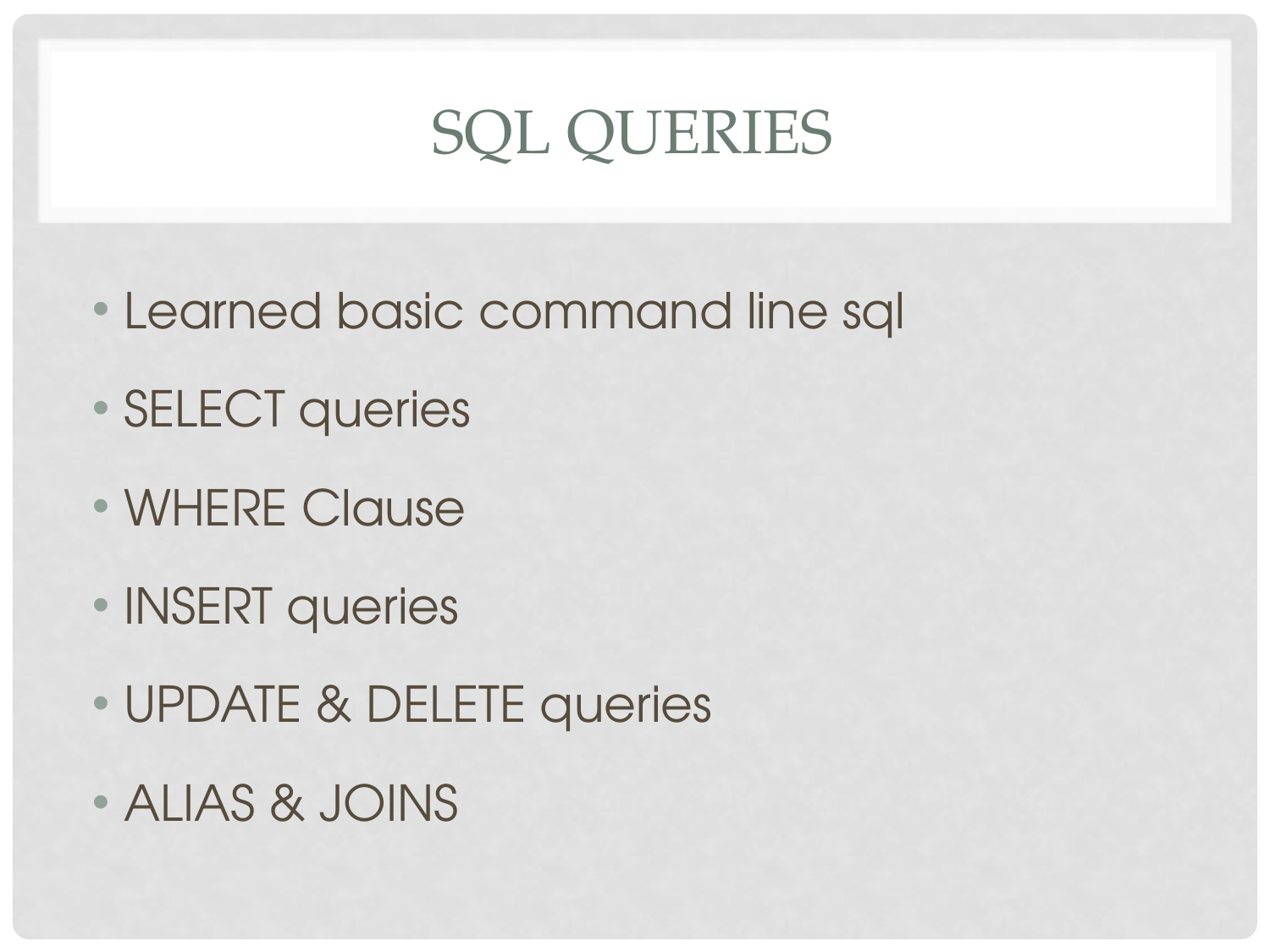

# SQL Queries
Learned basic command line sql
SELECT queries
WHERE Clause
INSERT queries
UPDATE & DELETE queries
ALIAS & JOINS